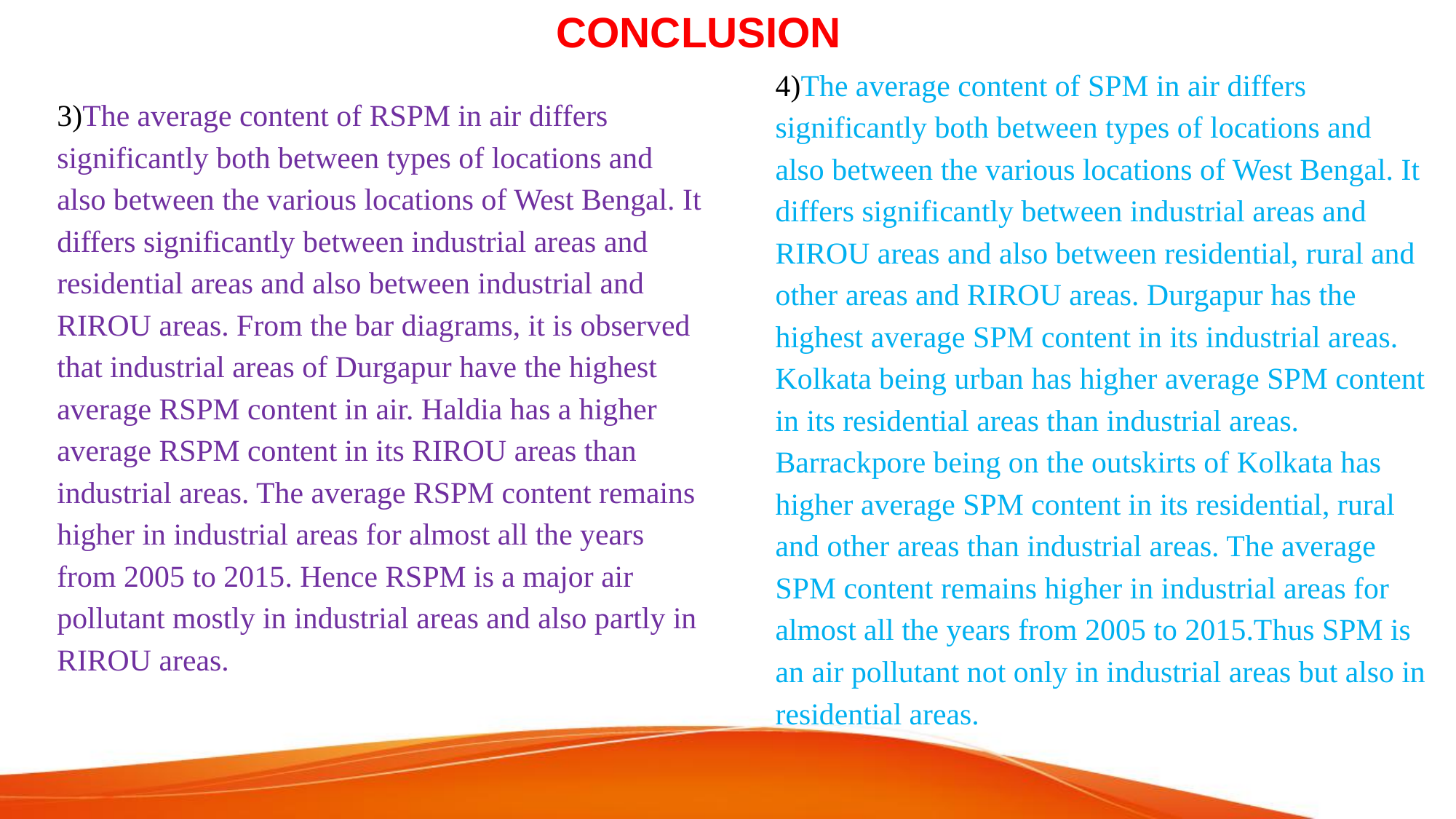

CONCLUSION
4)The average content of SPM in air differs significantly both between types of locations and also between the various locations of West Bengal. It differs significantly between industrial areas and RIROU areas and also between residential, rural and other areas and RIROU areas. Durgapur has the highest average SPM content in its industrial areas. Kolkata being urban has higher average SPM content in its residential areas than industrial areas. Barrackpore being on the outskirts of Kolkata has higher average SPM content in its residential, rural and other areas than industrial areas. The average SPM content remains higher in industrial areas for almost all the years from 2005 to 2015.Thus SPM is an air pollutant not only in industrial areas but also in residential areas.

3)The average content of RSPM in air differs significantly both between types of locations and also between the various locations of West Bengal. It differs significantly between industrial areas and residential areas and also between industrial and RIROU areas. From the bar diagrams, it is observed that industrial areas of Durgapur have the highest average RSPM content in air. Haldia has a higher average RSPM content in its RIROU areas than industrial areas. The average RSPM content remains higher in industrial areas for almost all the years from 2005 to 2015. Hence RSPM is a major air pollutant mostly in industrial areas and also partly in RIROU areas.